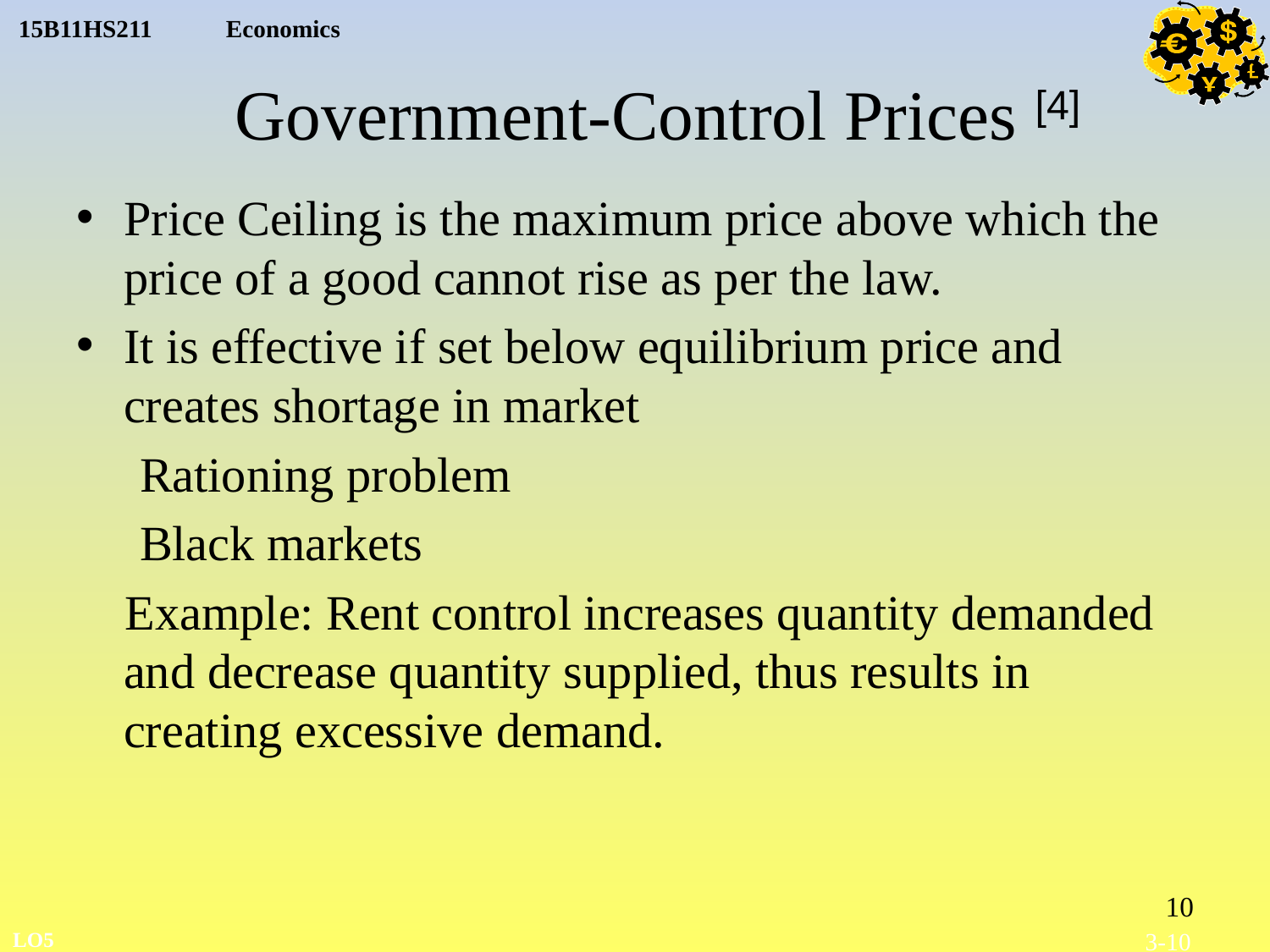

# Government-Control Prices [4]
Price Ceiling is the maximum price above which the price of a good cannot rise as per the law.
It is effective if set below equilibrium price and creates shortage in market
Rationing problem
Black markets
    Example: Rent control increases quantity demanded and decrease quantity supplied, thus results in creating excessive demand.
10
LO5
3-10